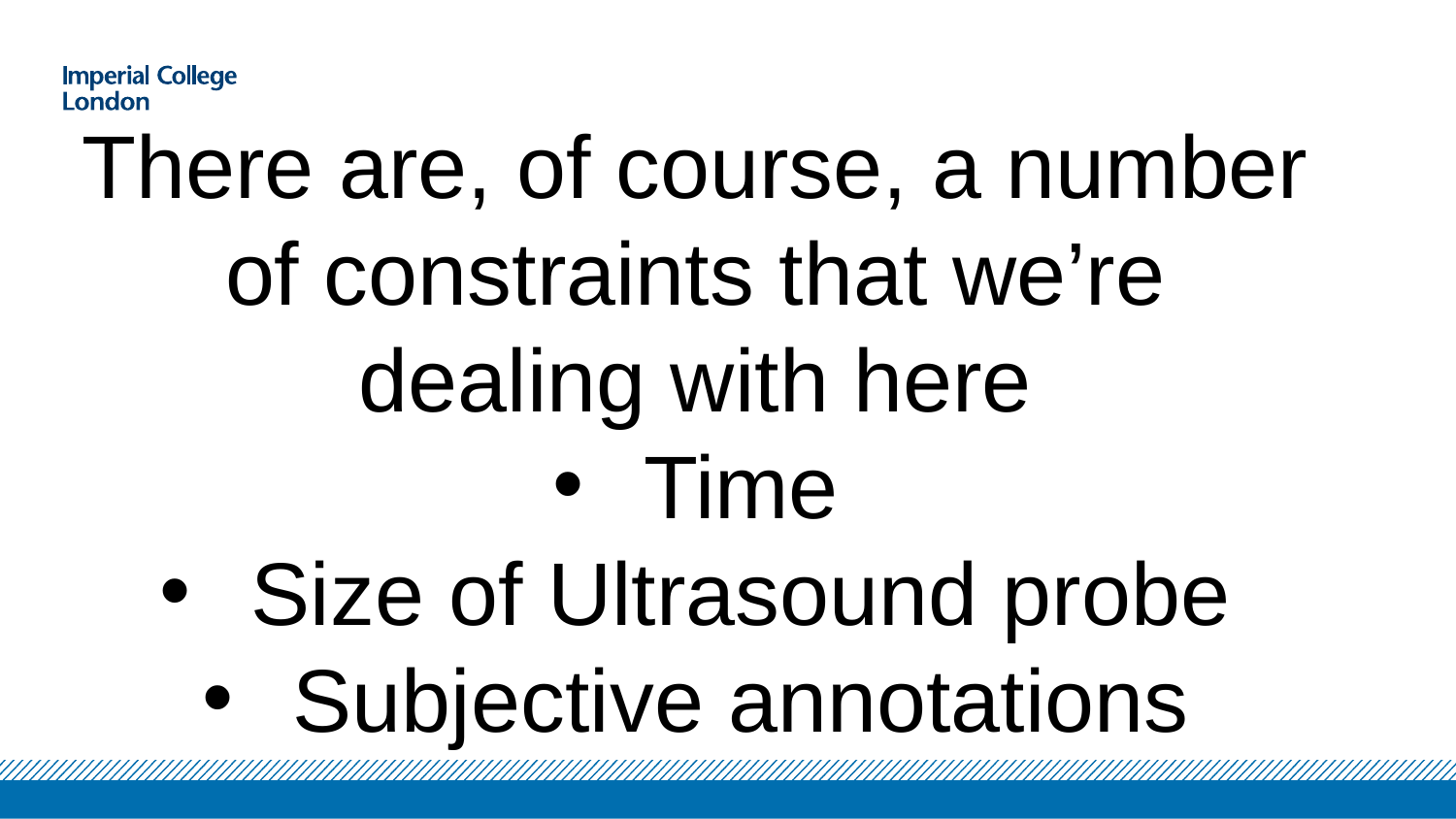

There are, of course, a number of constraints that we’re dealing with here
Time
Size of Ultrasound probe
Subjective annotations